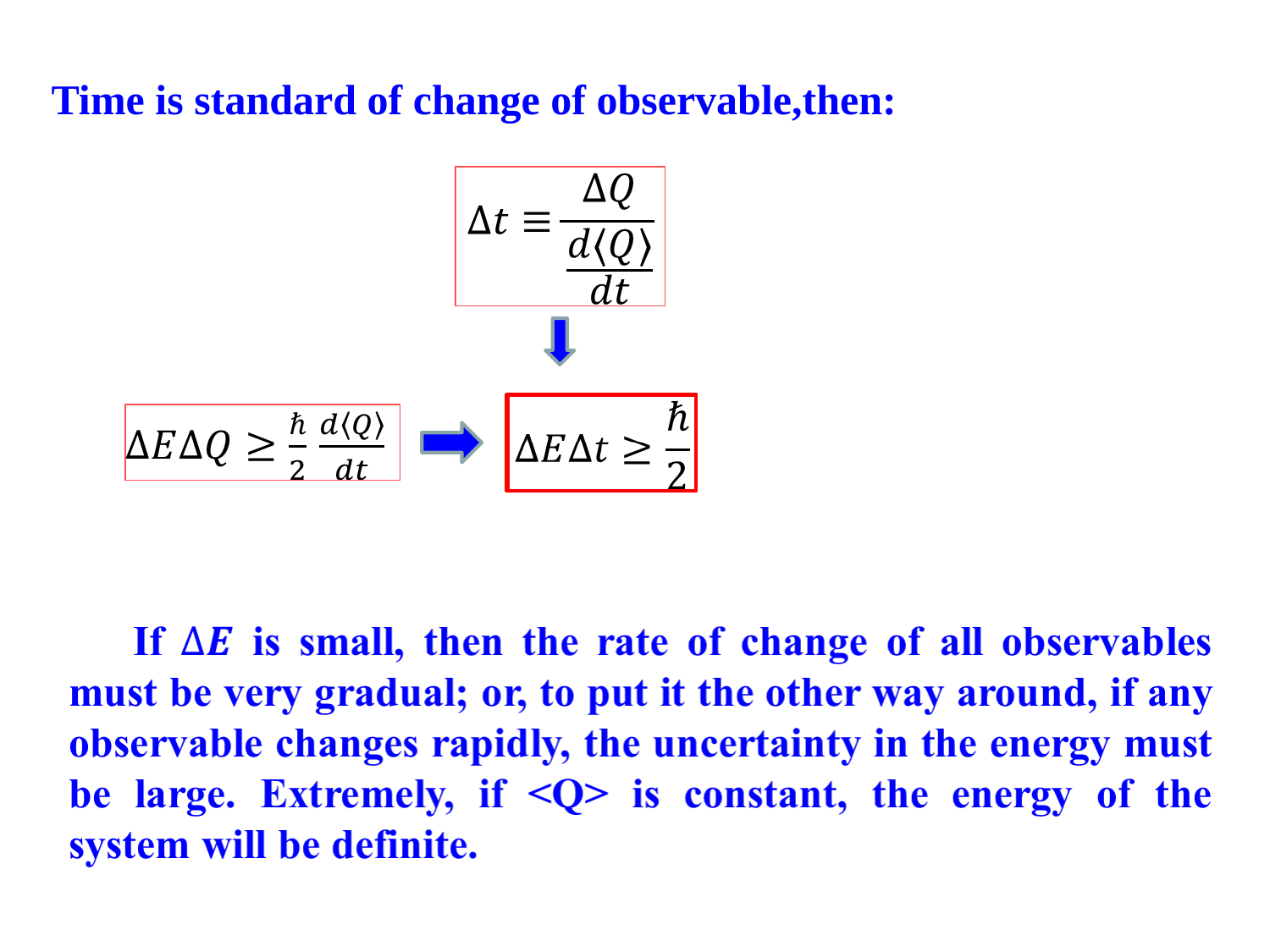

Time is standard of change of observable,then: